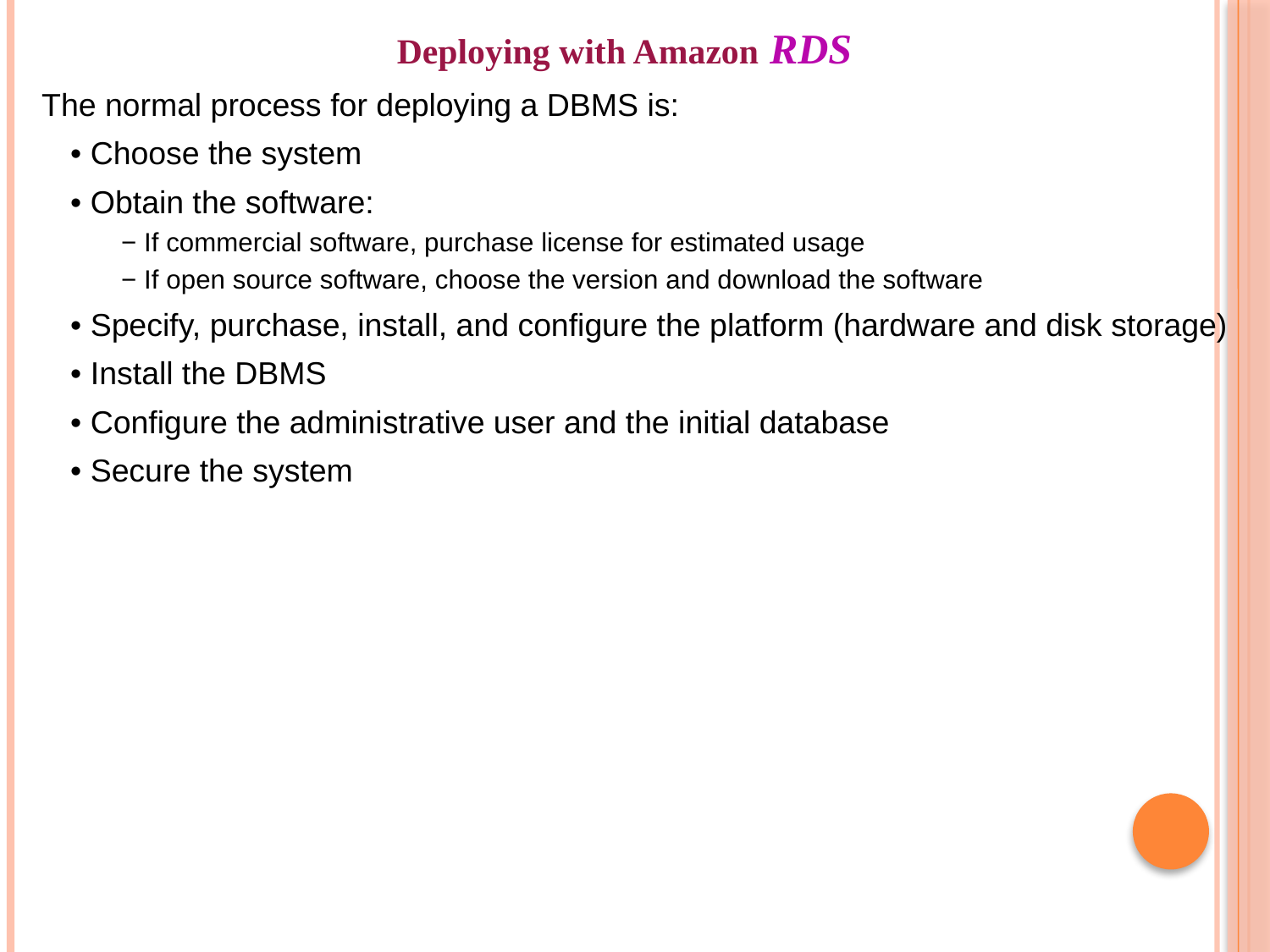

# Deploying with Amazon RDS
 The normal process for deploying a DBMS is:
• Choose the system
• Obtain the software:
− If commercial software, purchase license for estimated usage
− If open source software, choose the version and download the software
• Specify, purchase, install, and configure the platform (hardware and disk storage)
• Install the DBMS
• Configure the administrative user and the initial database
• Secure the system